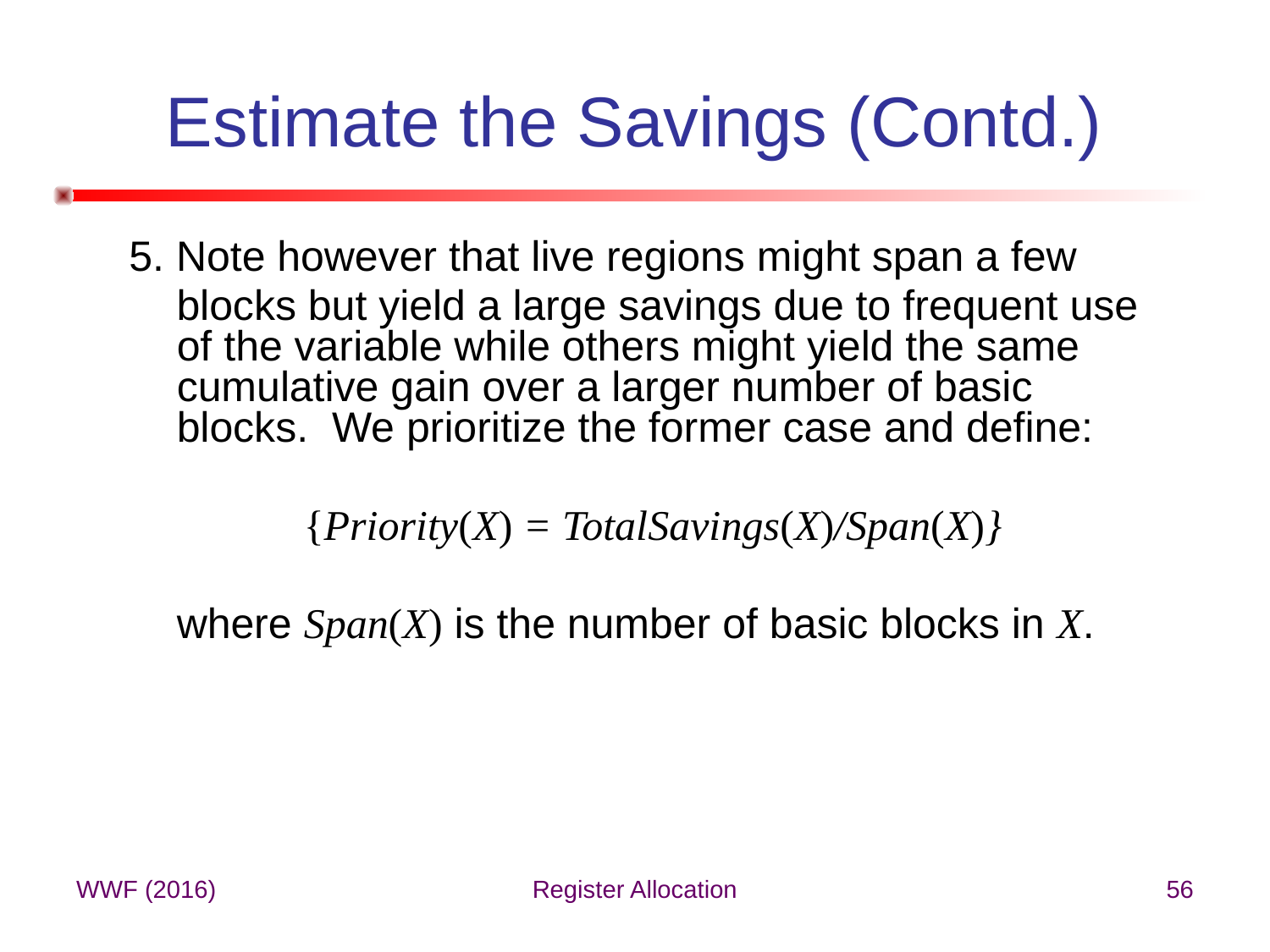

# Estimate the Savings (Contd.)
5. Note however that live regions might span a few
    blocks but yield a large savings due to frequent use of the variable while others might yield the same cumulative gain over a larger number of basic blocks.  We prioritize the former case and define:

		{Priority(X) = TotalSavings(X)/Span(X)}

	where Span(X) is the number of basic blocks in X.
WWF (2016)
Register Allocation
56